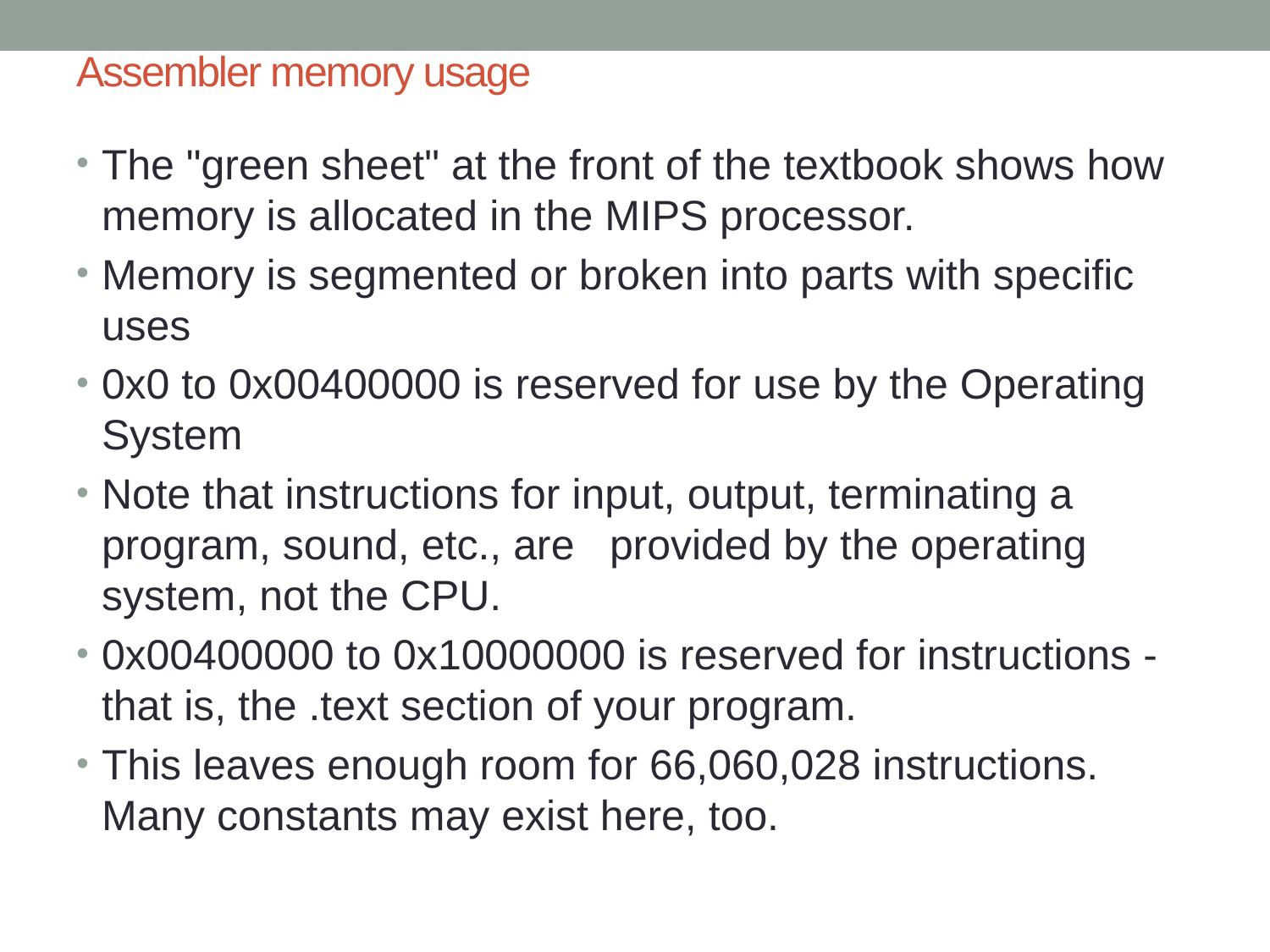

# Assembler memory usage
The "green sheet" at the front of the textbook shows how memory is allocated in the MIPS processor.
Memory is segmented or broken into parts with specific uses
0x0 to 0x00400000 is reserved for use by the Operating System
Note that instructions for input, output, terminating a program, sound, etc., are	provided by the operating system, not the CPU.
0x00400000 to 0x10000000 is reserved for instructions - that is, the .text section of your program.
This leaves enough room for 66,060,028 instructions. Many constants may exist here, too.